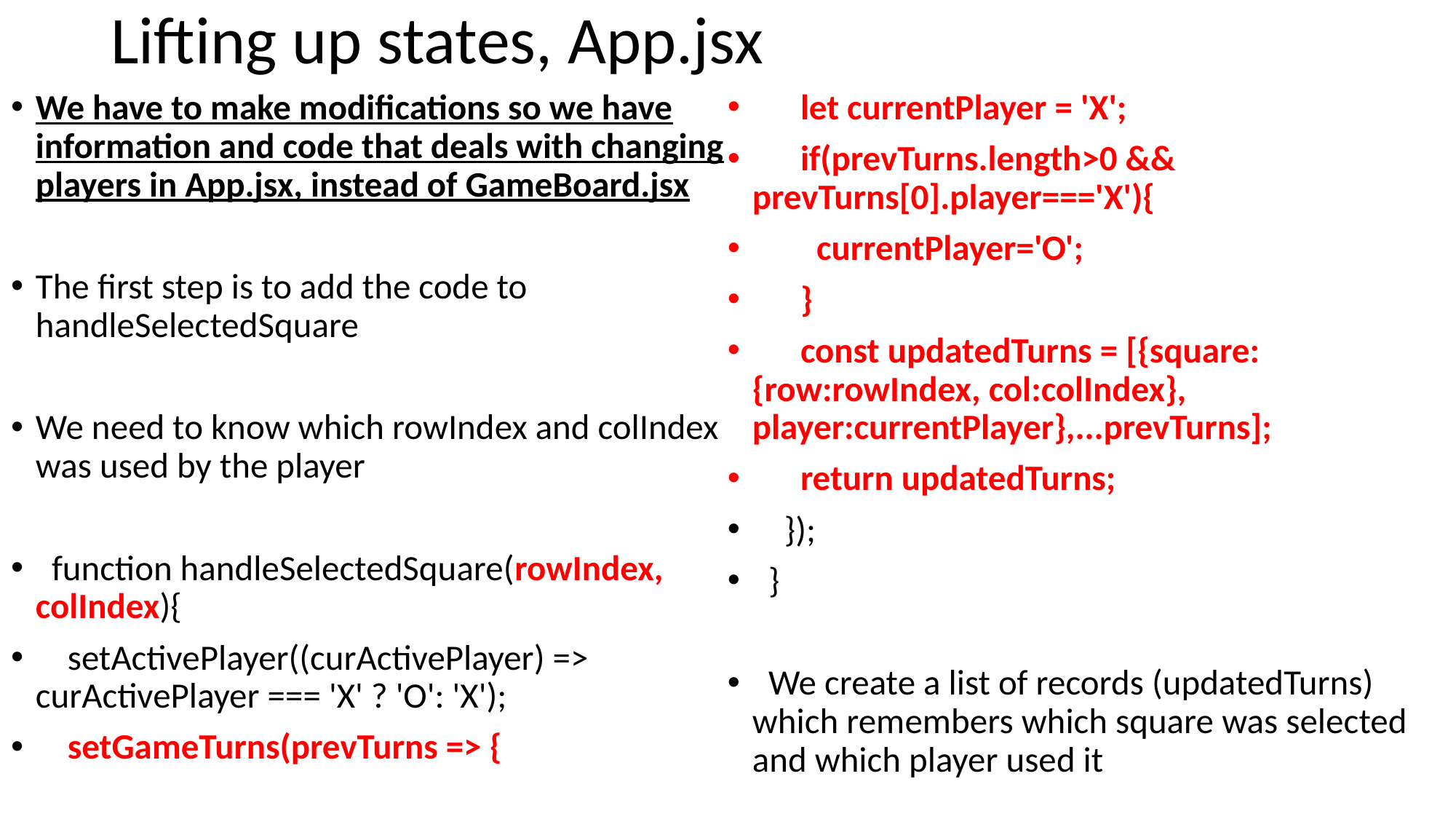

# Lifting up states, App.jsx
We have to make modifications so we have information and code that deals with changing players in App.jsx, instead of GameBoard.jsx

The first step is to add the code to handleSelectedSquare

We need to know which rowIndex and colIndex was used by the player

  function handleSelectedSquare(rowIndex, colIndex){
    setActivePlayer((curActivePlayer) => curActivePlayer === 'X' ? 'O': 'X');
    setGameTurns(prevTurns => {
      let currentPlayer = 'X';
      if(prevTurns.length>0 && prevTurns[0].player==='X'){
        currentPlayer='O';
      }
      const updatedTurns = [{square: {row:rowIndex, col:colIndex}, player:currentPlayer},...prevTurns];
      return updatedTurns;
    });
  }

  We create a list of records (updatedTurns) which remembers which square was selected and which player used it